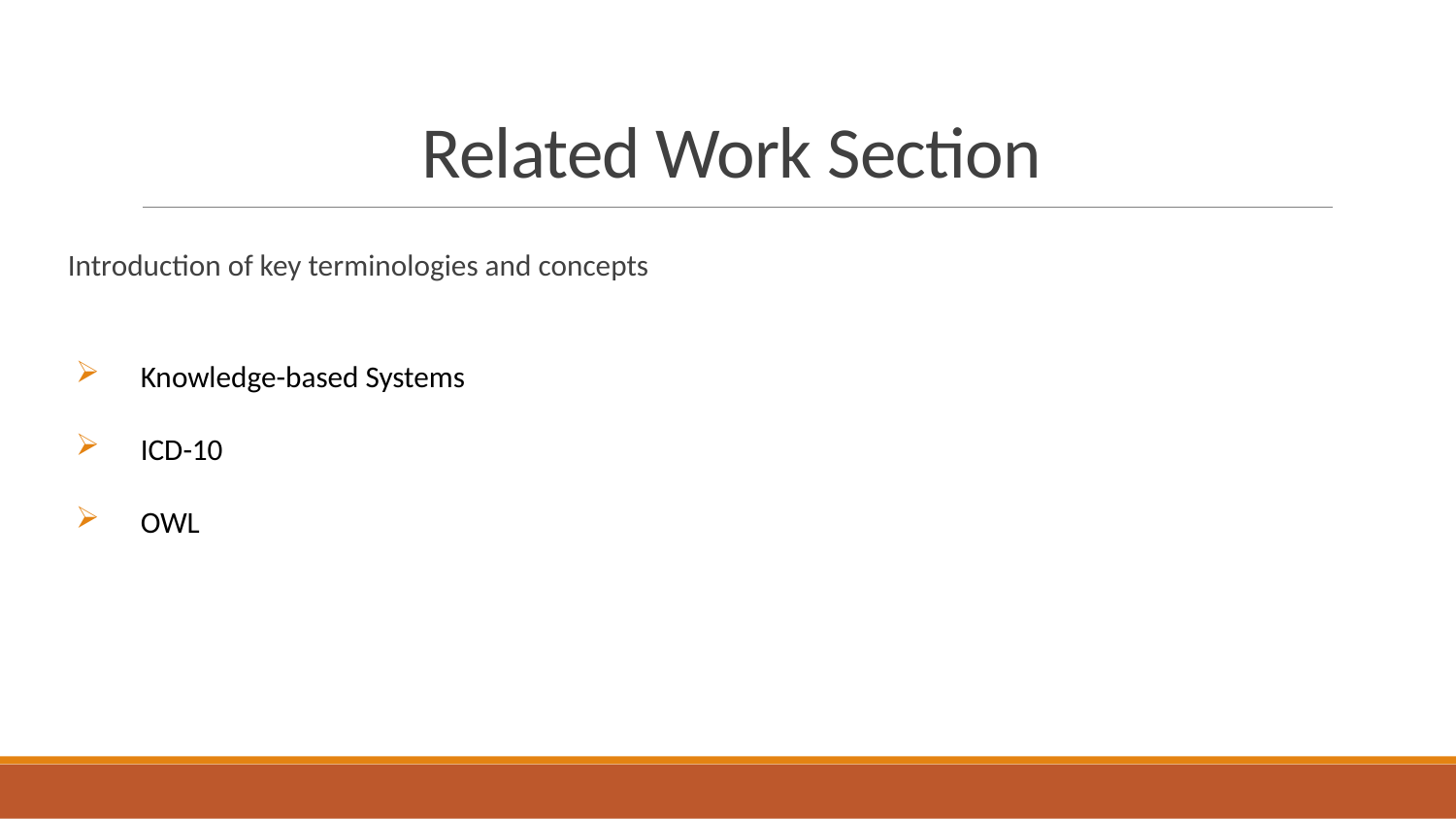

# Related Work Section
Introduction of key terminologies and concepts

Knowledge-based Systems
ICD-10
OWL